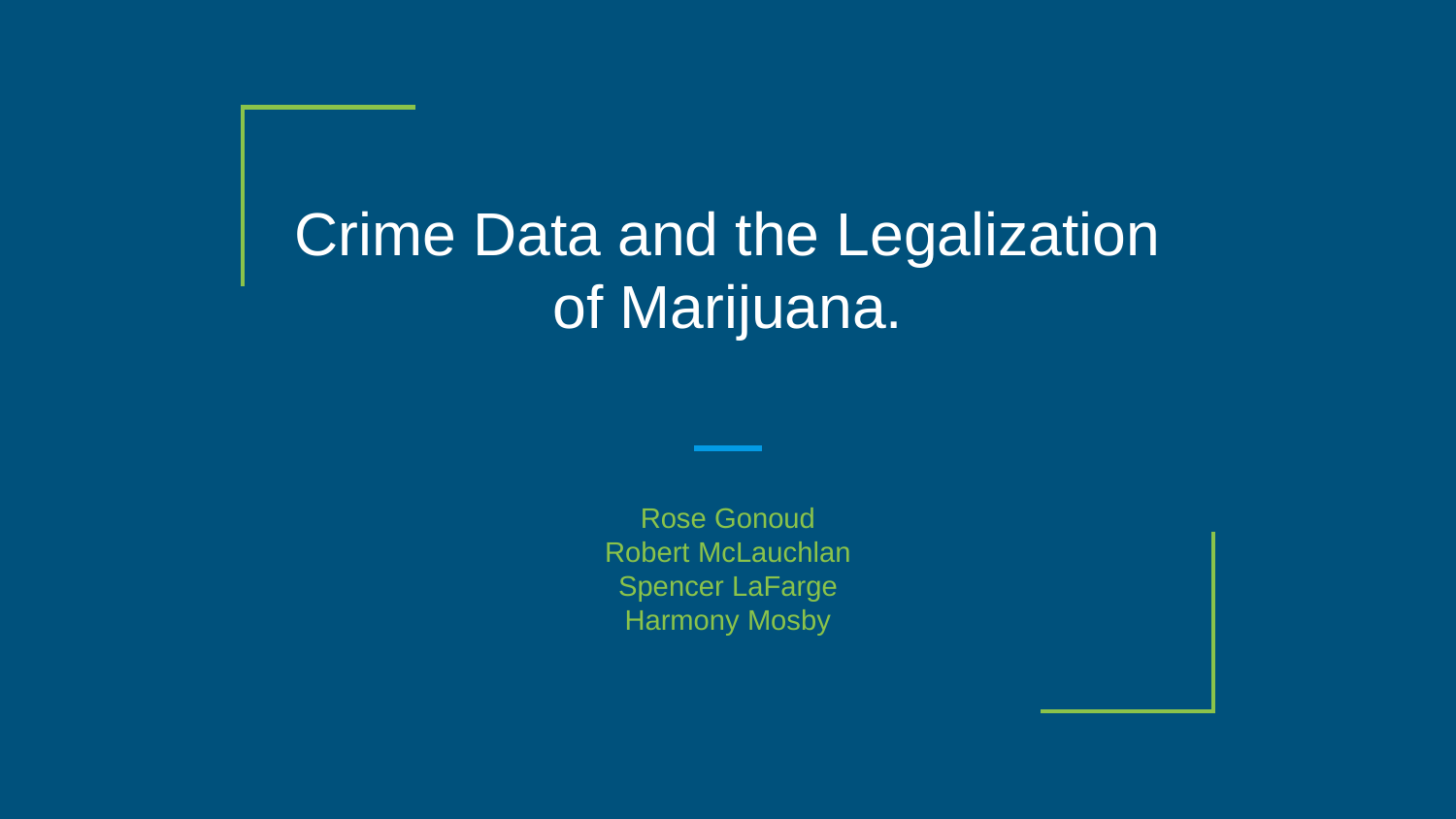

# Crime Data and the Legalization of Marijuana.

Rose Gonoud
Robert McLauchlan
Spencer LaFarge
Harmony Mosby